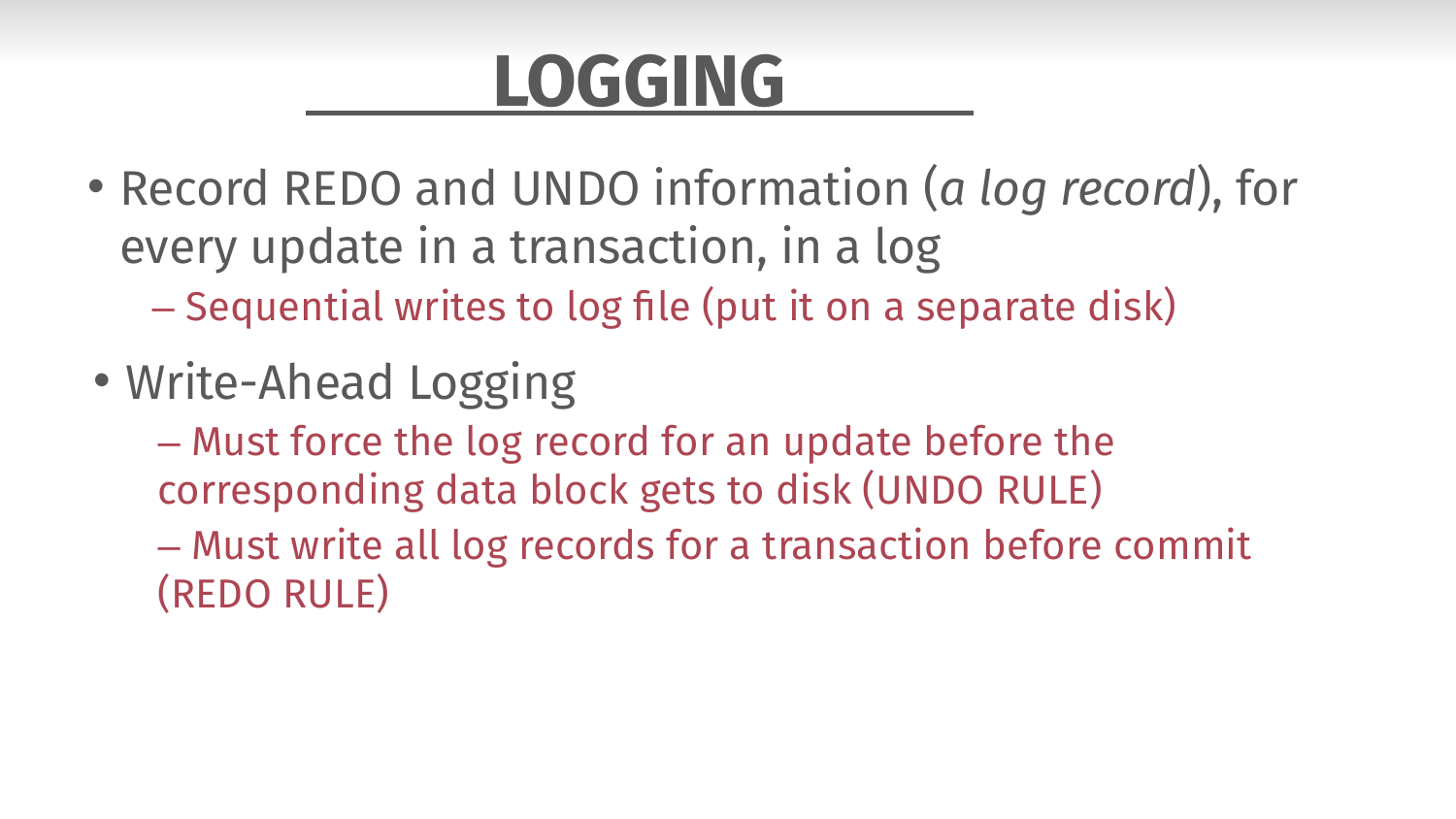

# LOGGING
Record REDO and UNDO information (a log record), for every update in a transaction, in a log
– Sequential writes to log file (put it on a separate disk)
Write-Ahead Logging
– Must force the log record for an update before the corresponding data block gets to disk (UNDO RULE)
– Must write all log records for a transaction before commit (REDO RULE)